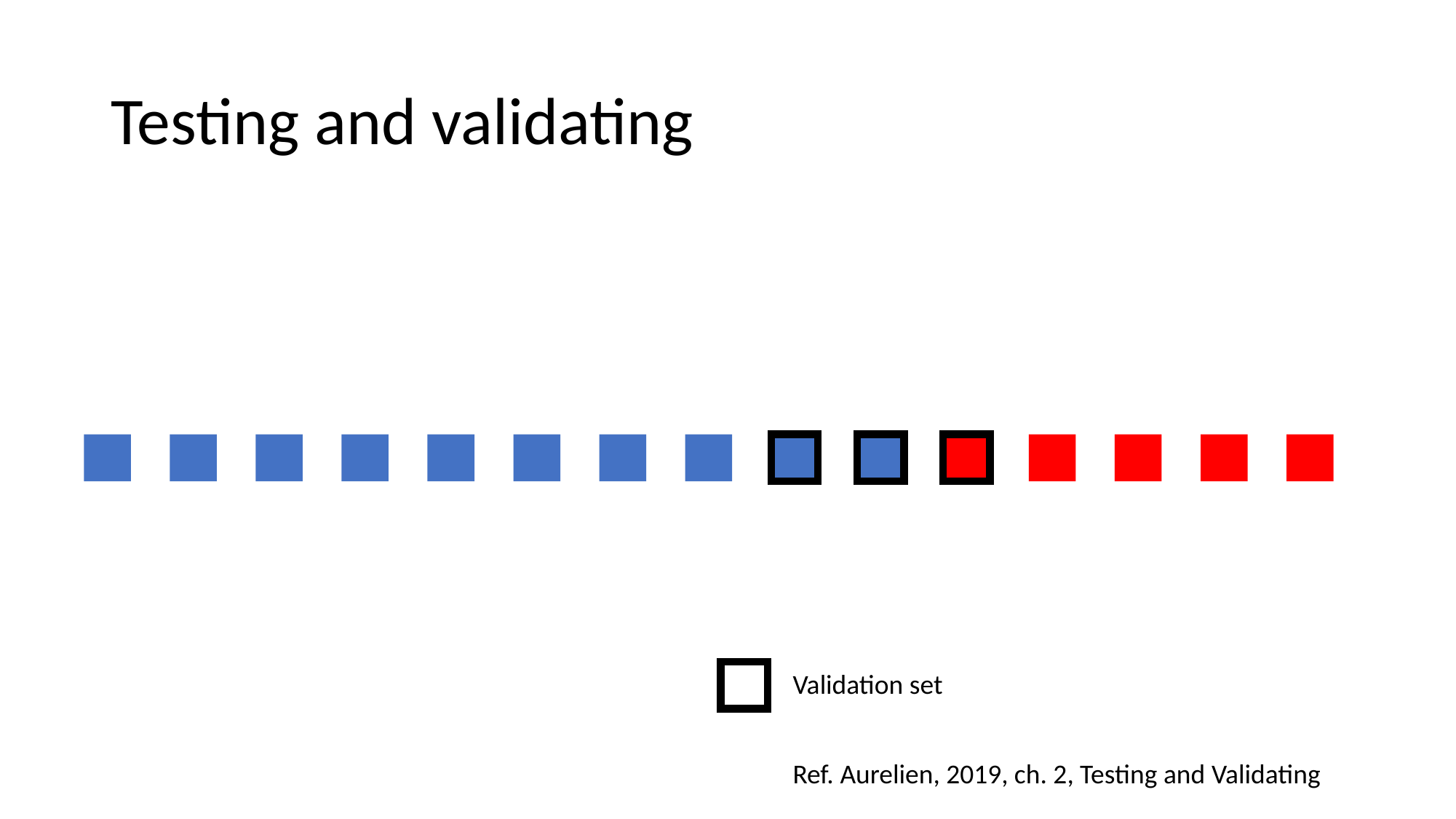

# Testing and validating

Validation set
Ref. Aurelien, 2019, ch. 2, Testing and Validating